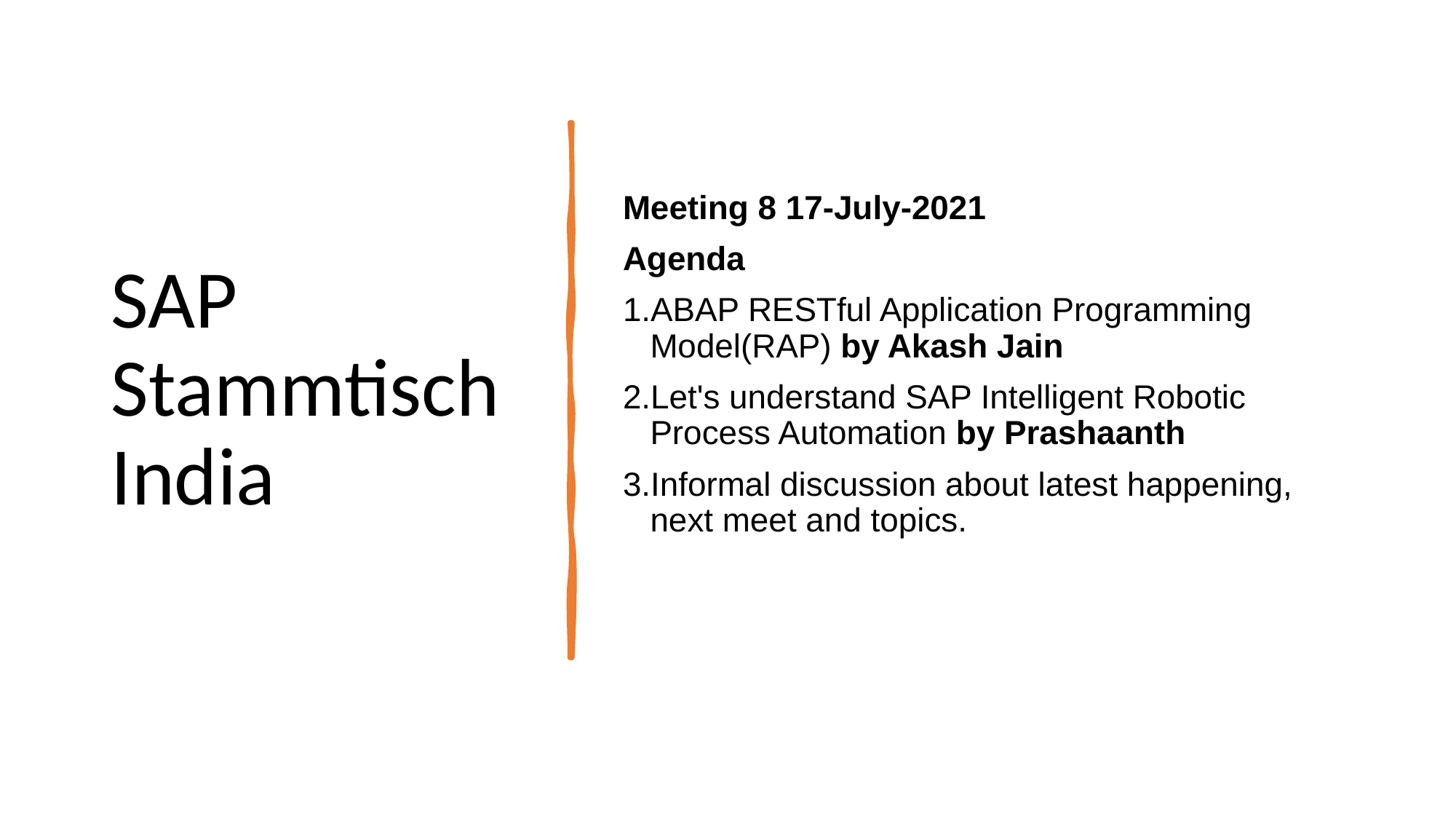

# SAP Stammtisch India
Meeting 8 17-July-2021
Agenda
ABAP RESTful Application Programming Model(RAP) by Akash Jain
Let's understand SAP Intelligent Robotic Process Automation by Prashaanth
Informal discussion about latest happening, next meet and topics.